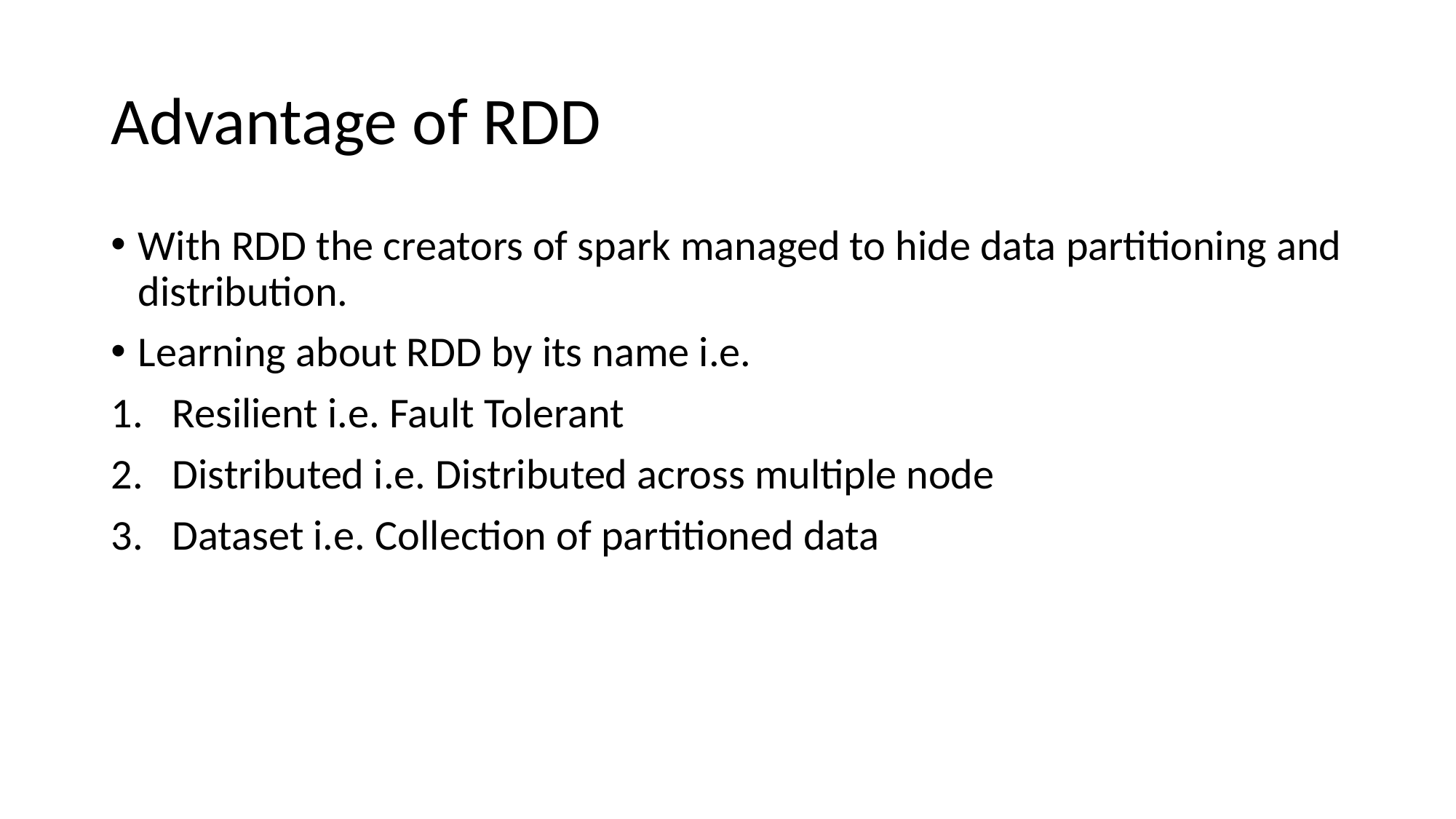

# Advantage of RDD
With RDD the creators of spark managed to hide data partitioning and distribution.
Learning about RDD by its name i.e.
Resilient i.e. Fault Tolerant
Distributed i.e. Distributed across multiple node
Dataset i.e. Collection of partitioned data